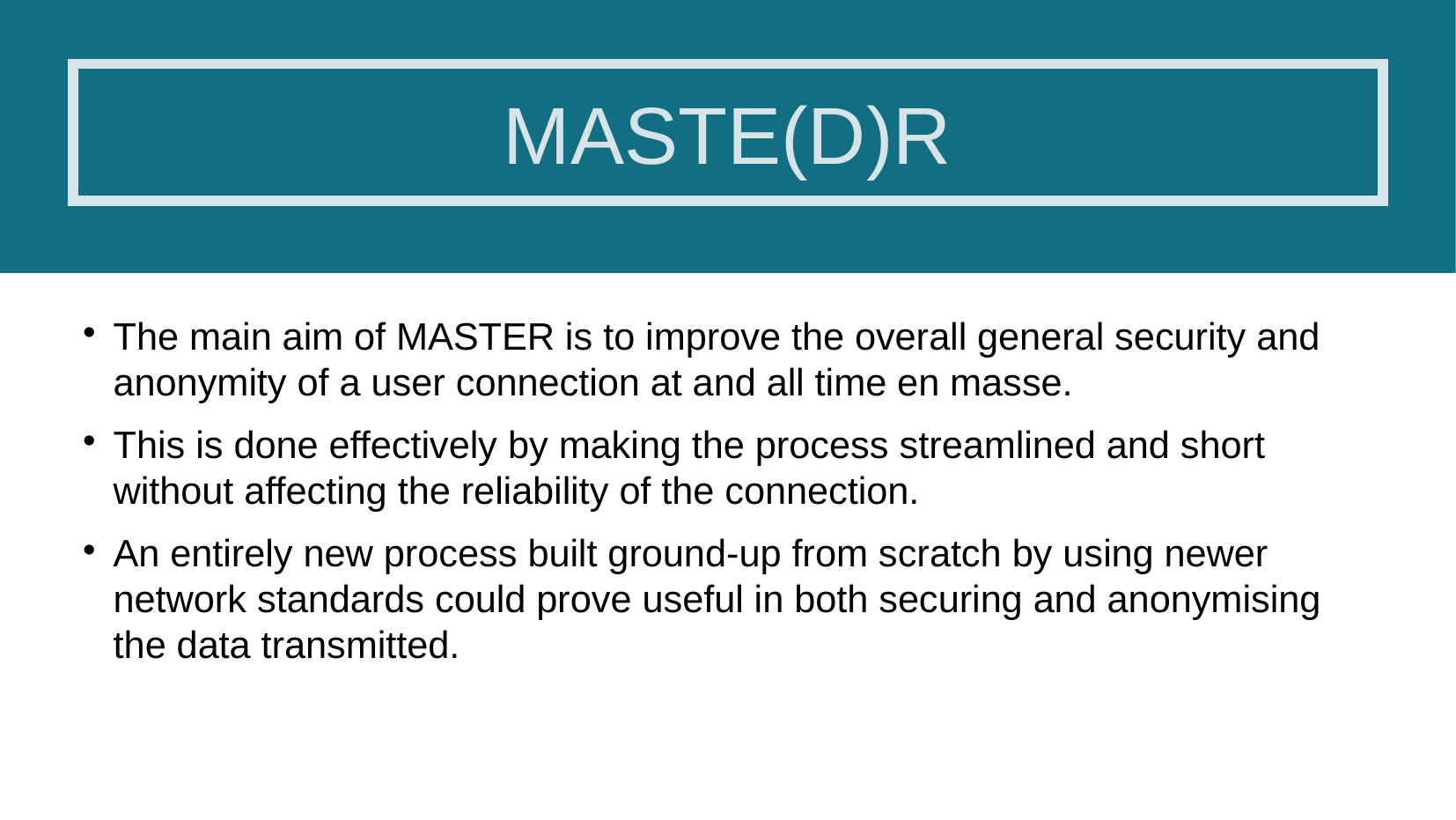

# MASTE(D)R
The main aim of MASTER is to improve the overall general security and anonymity of a user connection at and all time en masse.
This is done effectively by making the process streamlined and short without affecting the reliability of the connection.
An entirely new process built ground-up from scratch by using newer network standards could prove useful in both securing and anonymising the data transmitted.